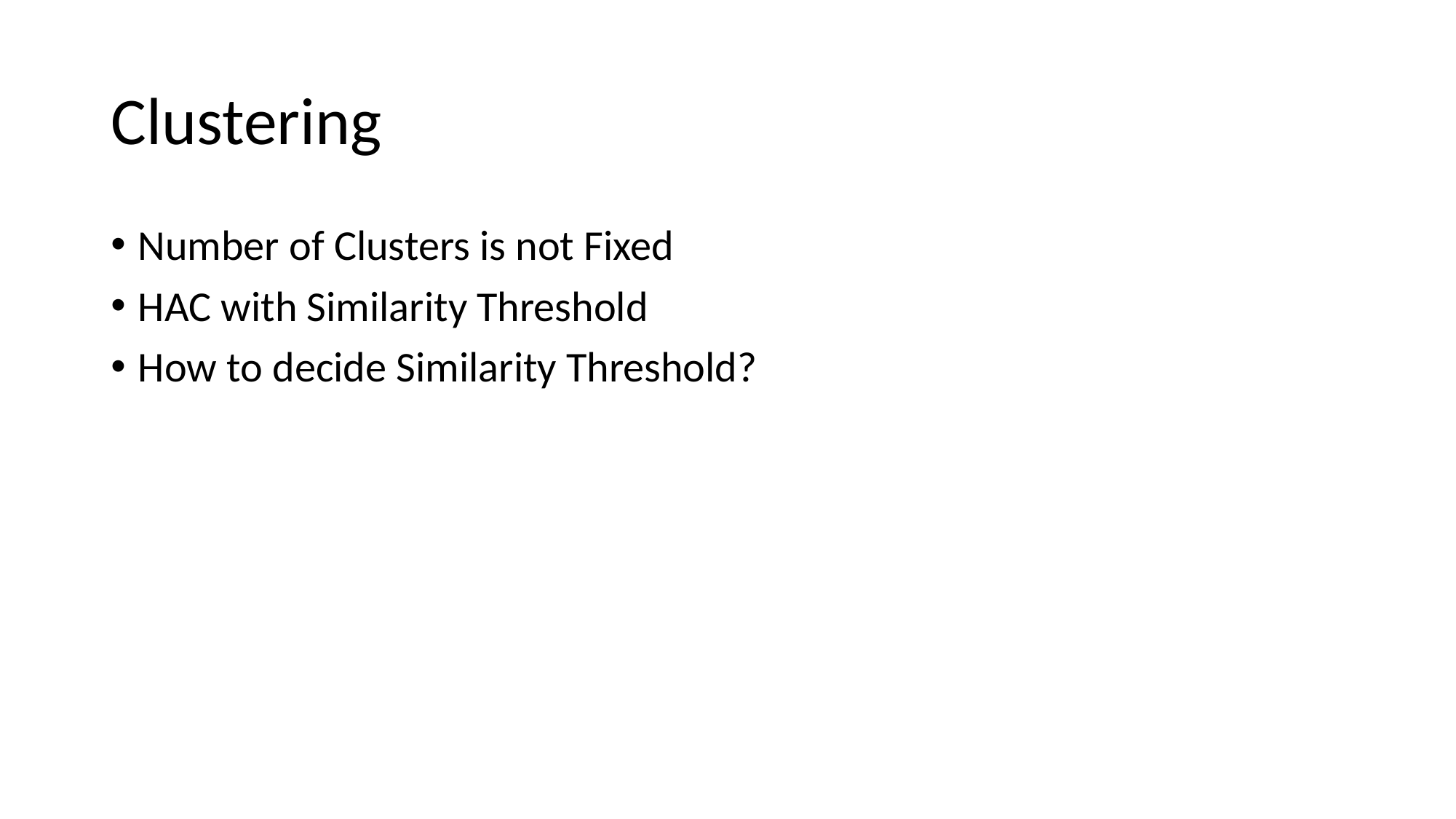

# Clustering
Number of Clusters is not Fixed
HAC with Similarity Threshold
How to decide Similarity Threshold?